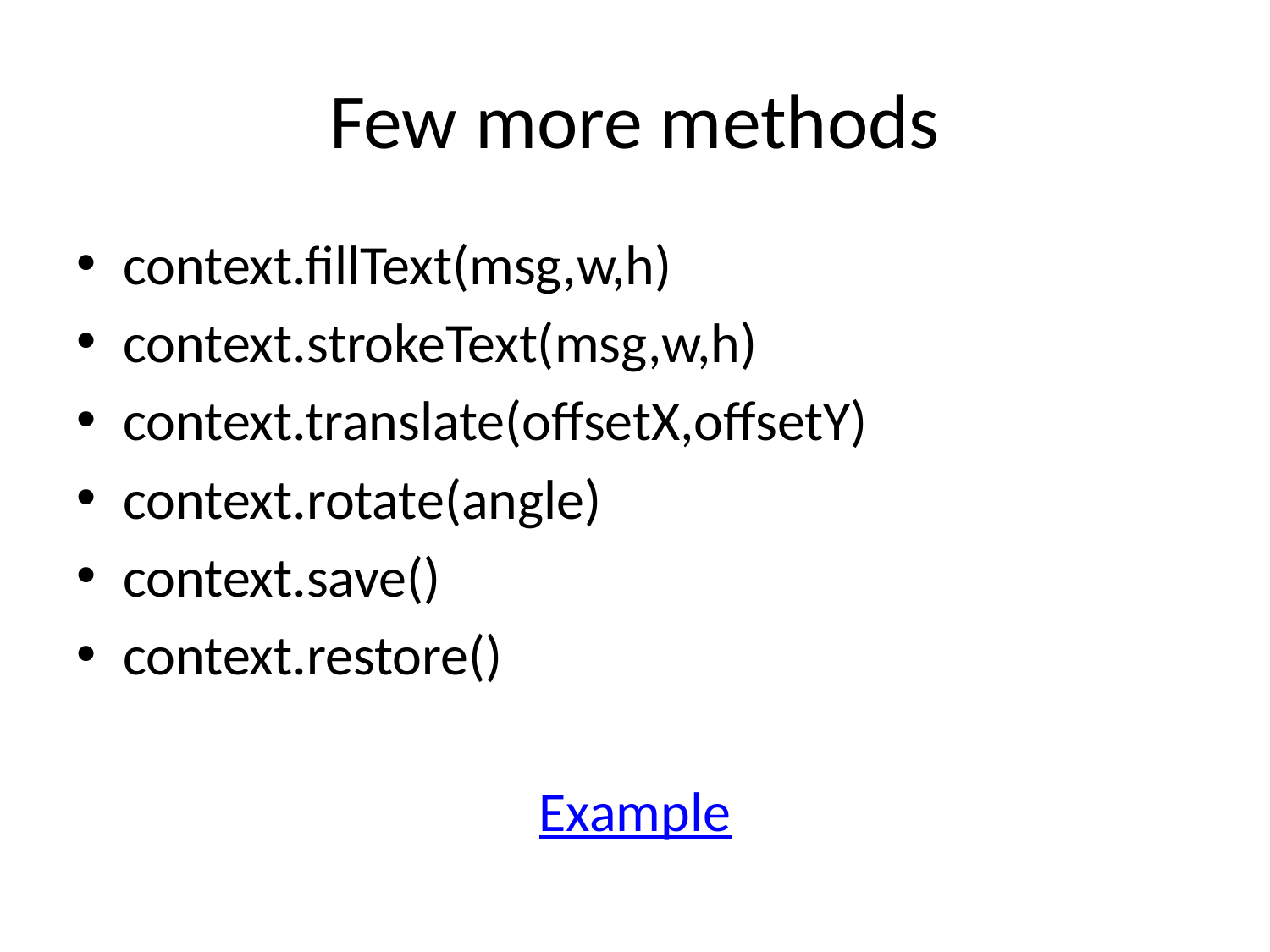

# Few more methods
context.fillText(msg,w,h)
context.strokeText(msg,w,h)
context.translate(offsetX,offsetY)
context.rotate(angle)
context.save()
context.restore()

Example